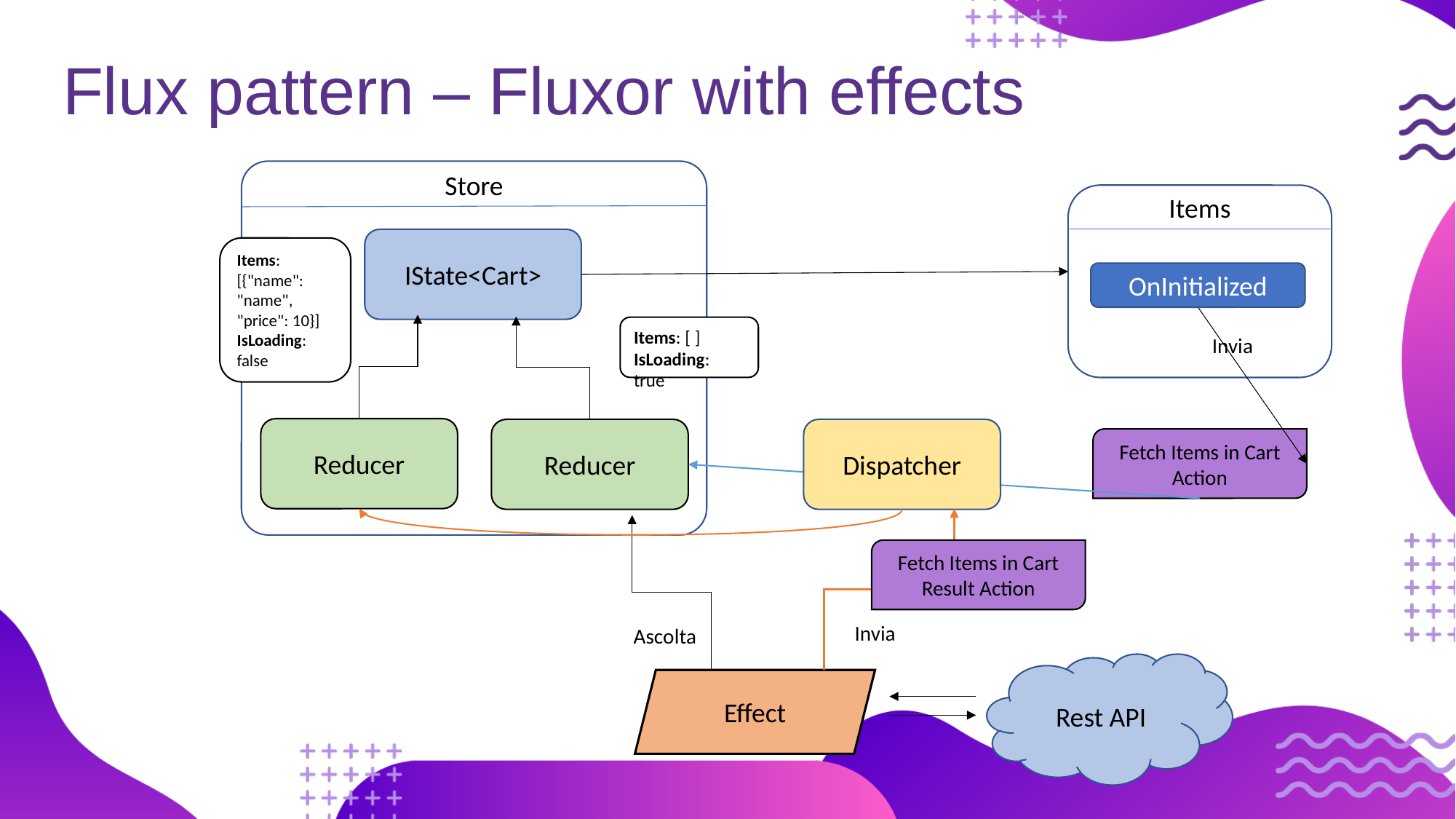

# Flux pattern – Fluxor with effects

Store
Items

IState<Cart>
Items: [{"name": "name", "price": 10}]
IsLoading: false
OnInitialized
Items: [ ]
IsLoading: true
Invia
Reducer
Reducer
Dispatcher
Fetch Items in Cart Action
Fetch Items in Cart Result Action
Invia
Ascolta
Rest API
Effect